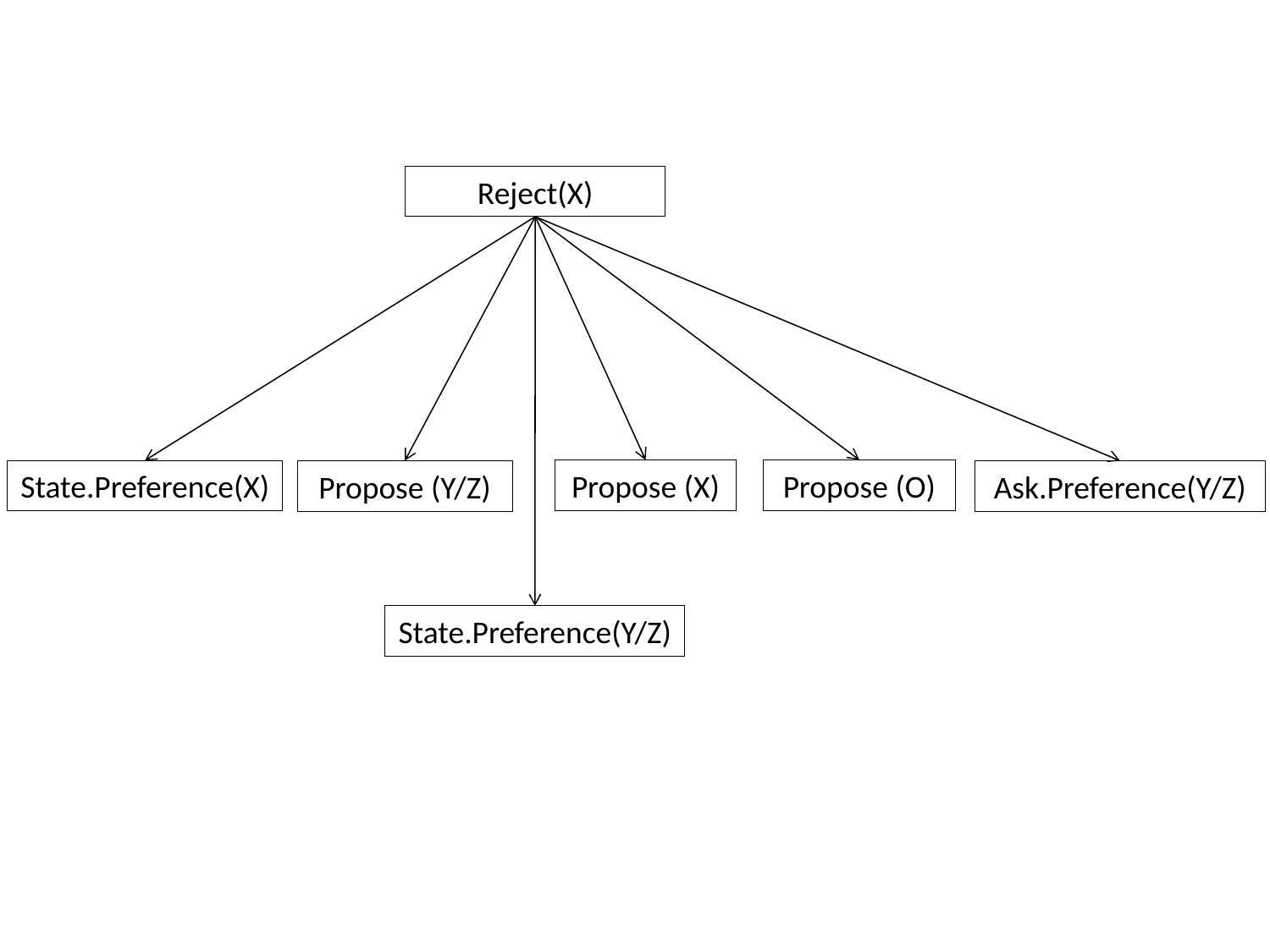

Reject(X)
Propose (X)
Propose (O)
State.Preference(X)
Propose (Y/Z)
Ask.Preference(Y/Z)
State.Preference(Y/Z)